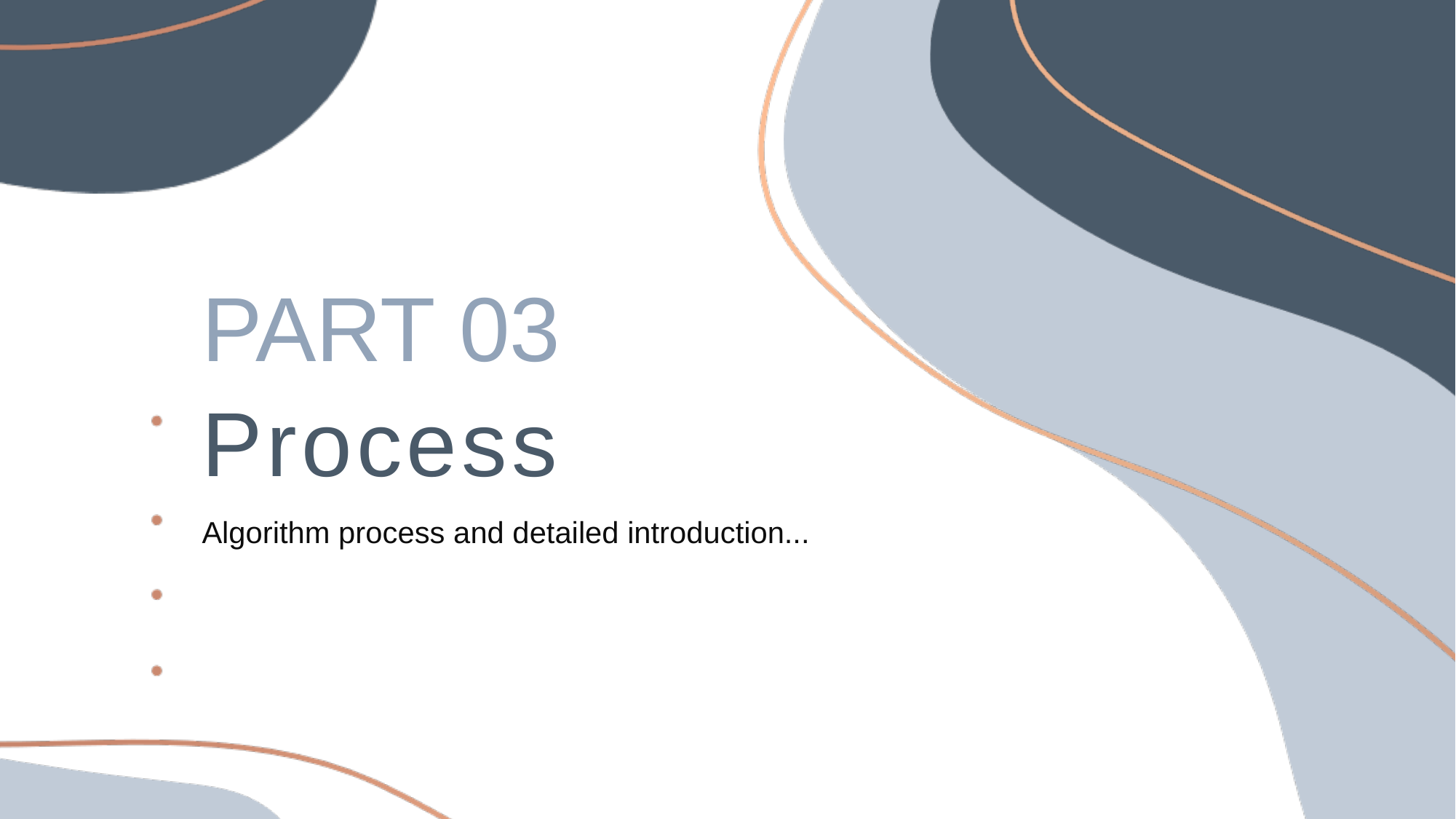

PART 03
Process
Algorithm process and detailed introduction...